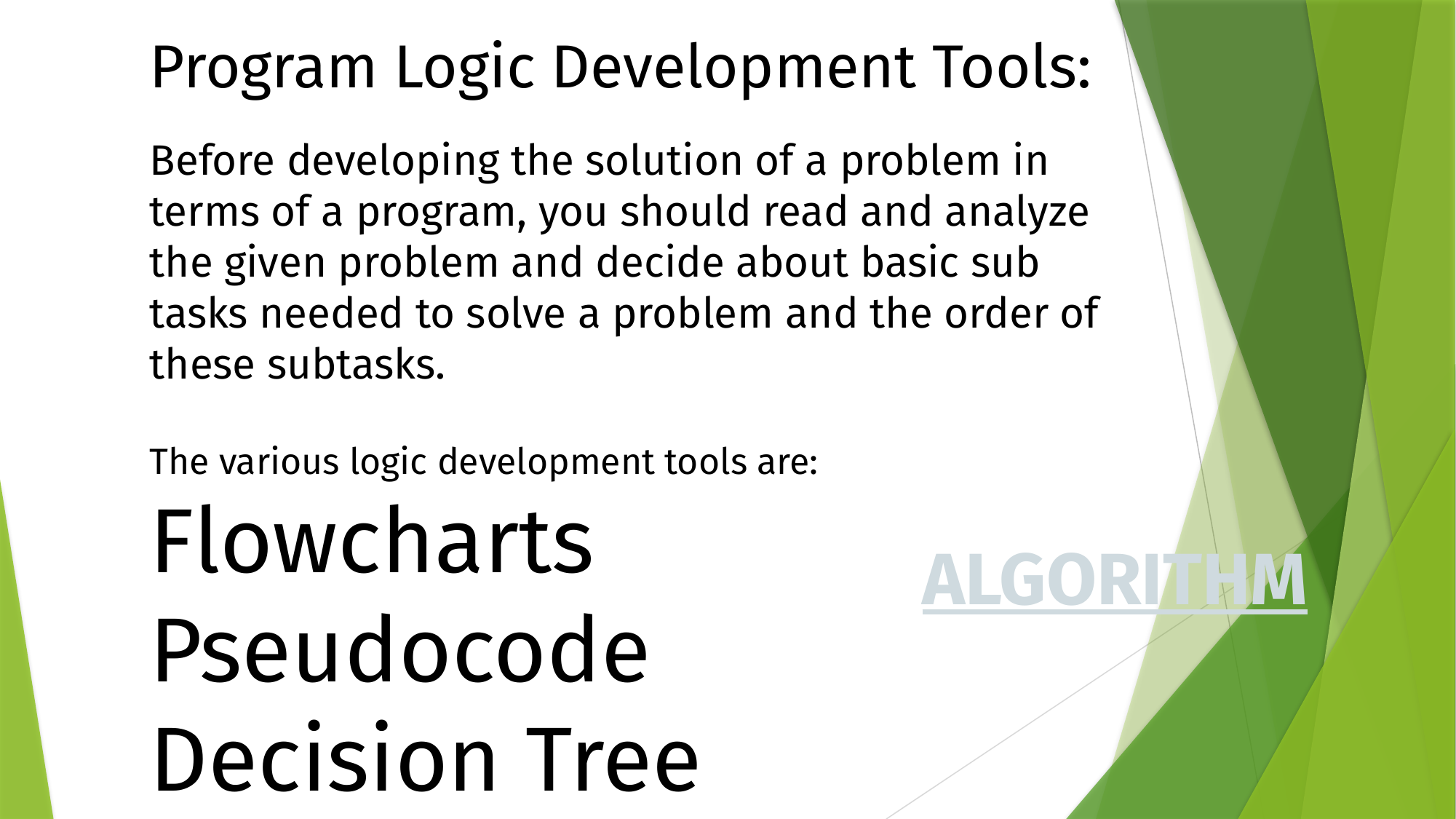

Program Logic Development Tools:

Before developing the solution of a problem in terms of a program, you should read and analyze the given problem and decide about basic sub tasks needed to solve a problem and the order of these subtasks.

The various logic development tools are:
Flowcharts
Pseudocode
Decision Tree
ALGORITHM